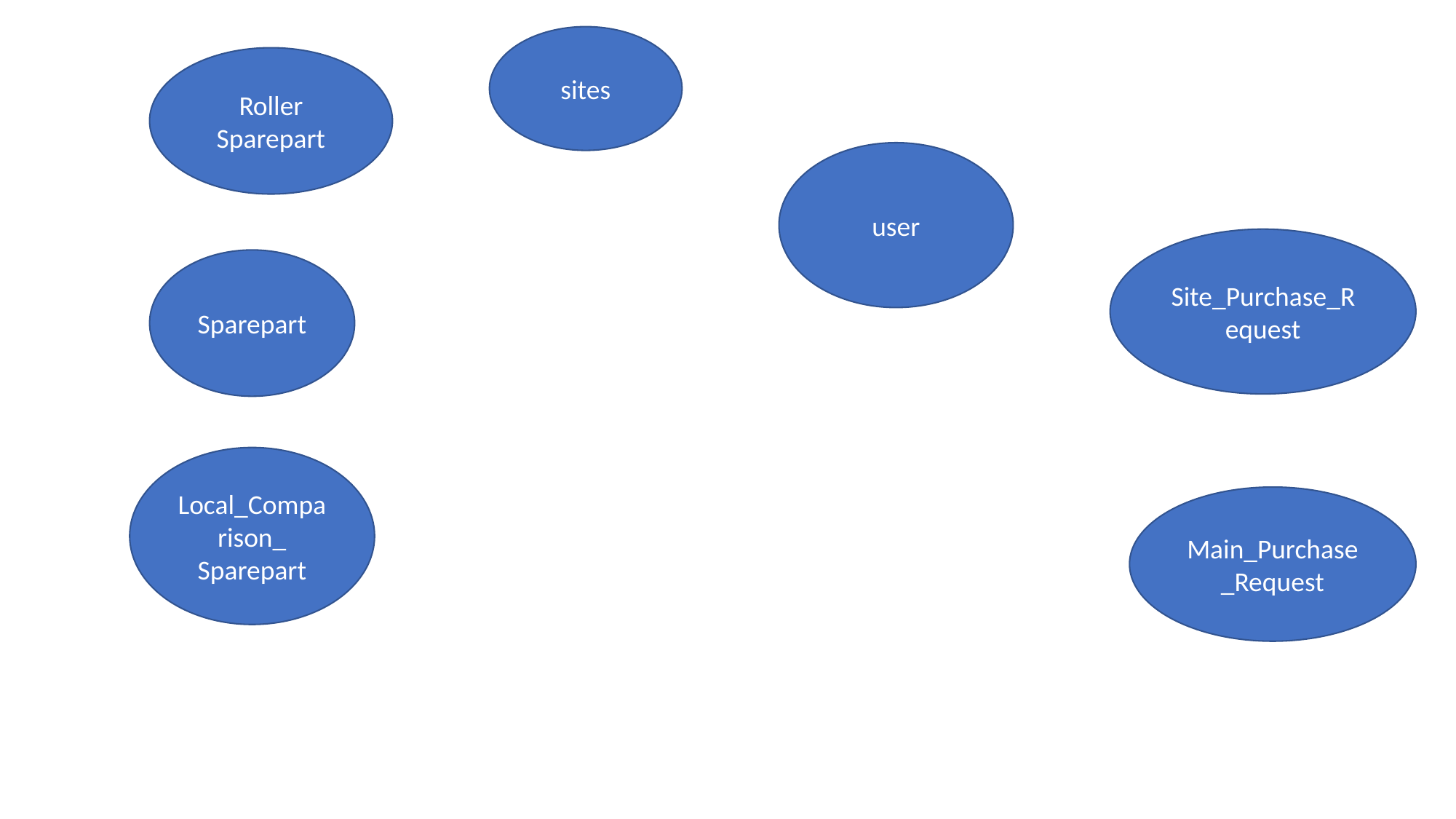

sites
Roller Sparepart
user
Site_Purchase_Request
Sparepart
Local_Comparison_ Sparepart
Main_Purchase_Request